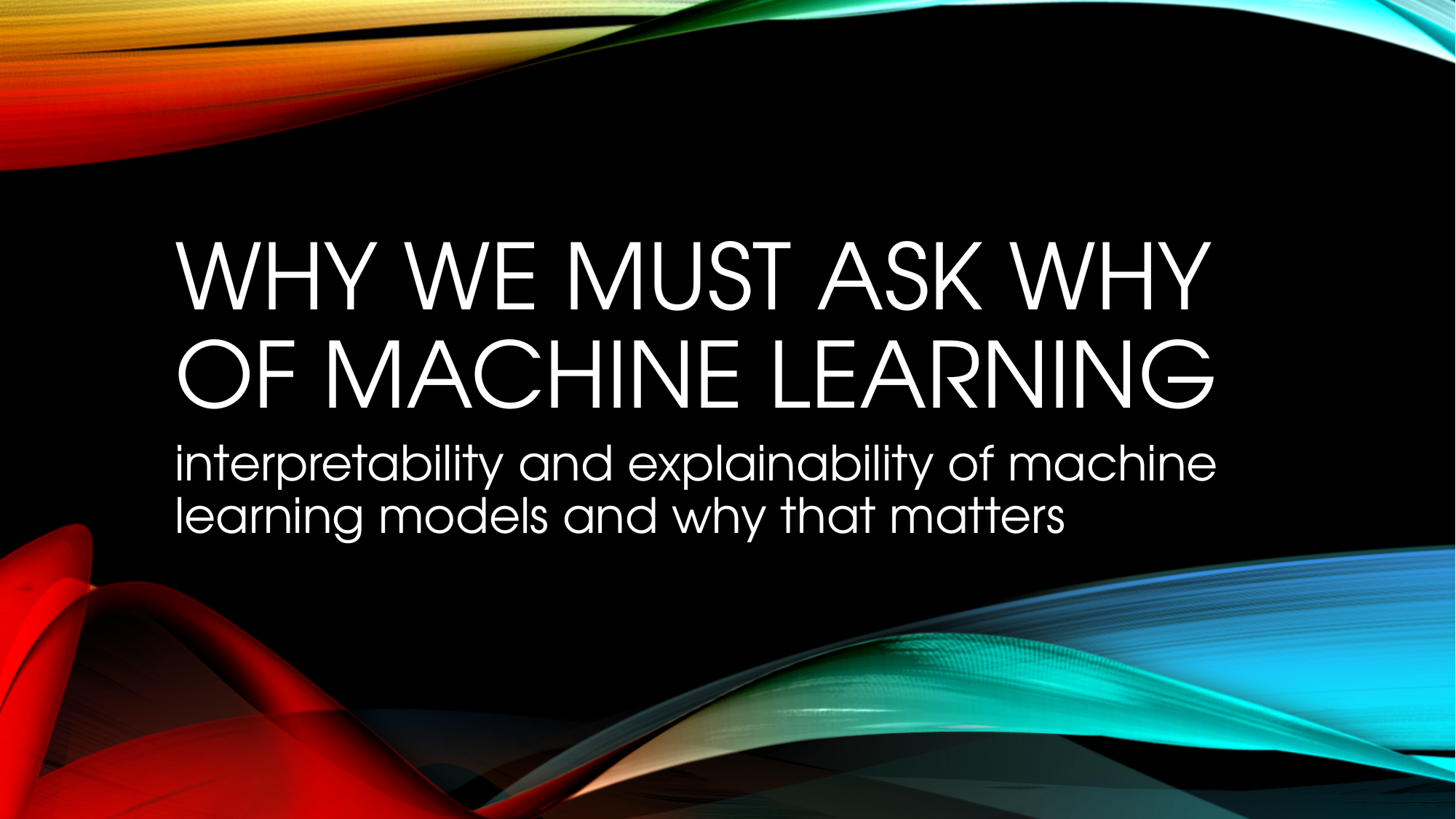

# Why We Must Ask Why of Machine Learning
interpretability and explainability of machine learning models and why that matters